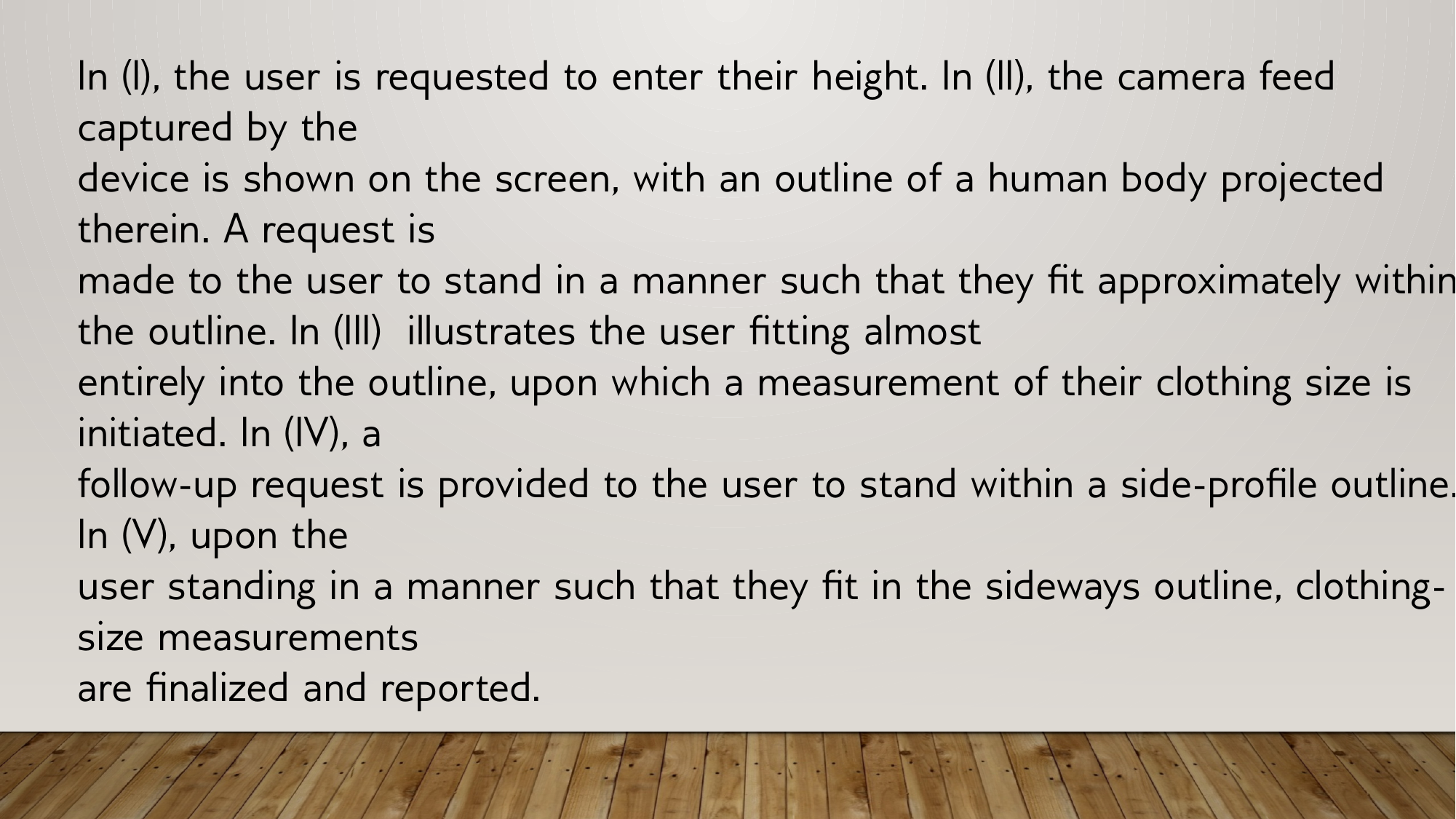

In (I), the user is requested to enter their height. In (II), the camera feed captured by the
device is shown on the screen, with an outline of a human body projected therein. A request is
made to the user to stand in a manner such that they fit approximately within the outline. In (III)  illustrates the user fitting almost
entirely into the outline, upon which a measurement of their clothing size is initiated. In (IV), a
follow-up request is provided to the user to stand within a side-profile outline. In (V), upon the
user standing in a manner such that they fit in the sideways outline, clothing-size measurements
are finalized and reported.